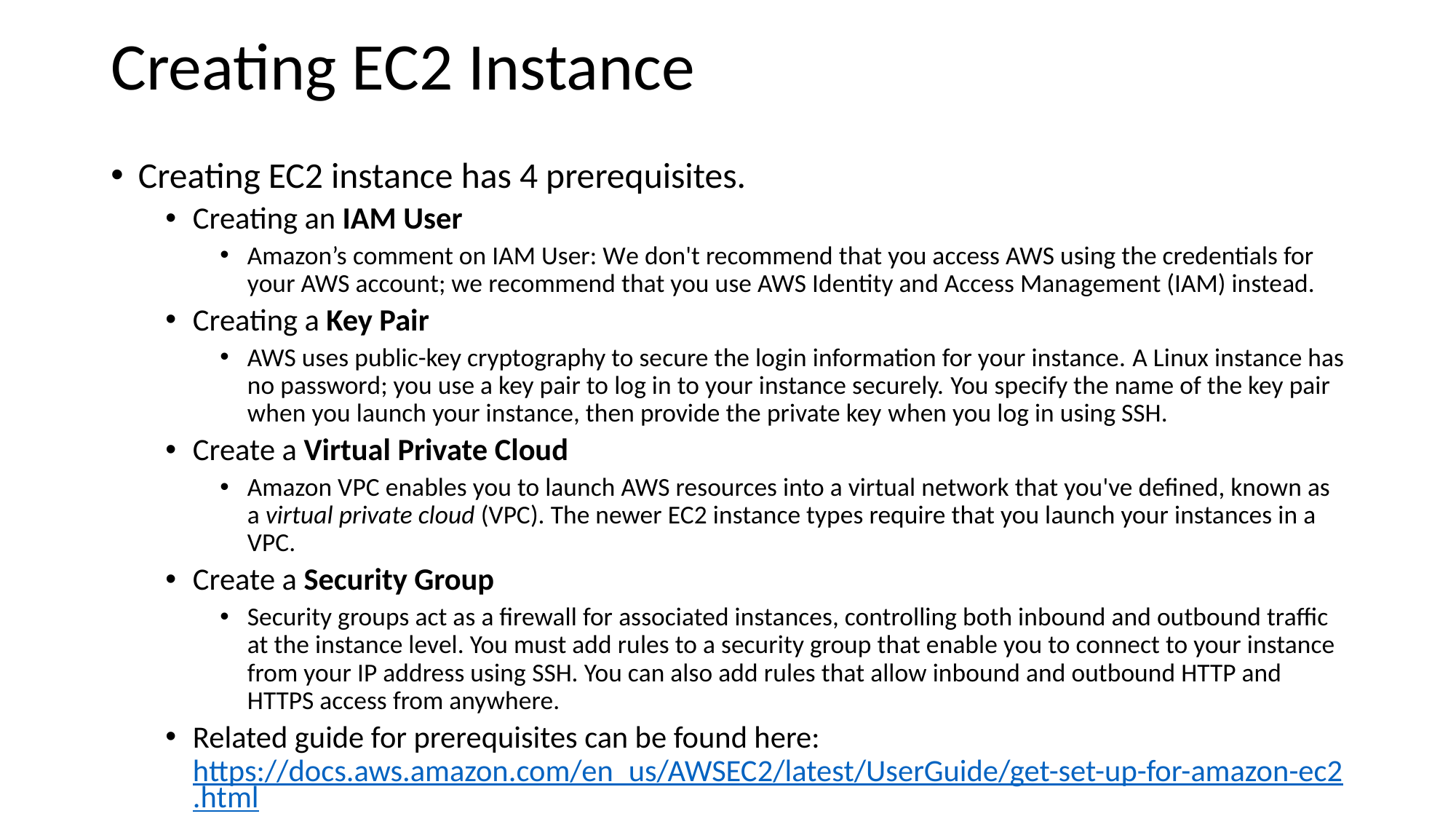

# Creating EC2 Instance
Creating EC2 instance has 4 prerequisites.
Creating an IAM User
Amazon’s comment on IAM User: We don't recommend that you access AWS using the credentials for your AWS account; we recommend that you use AWS Identity and Access Management (IAM) instead.
Creating a Key Pair
AWS uses public-key cryptography to secure the login information for your instance. A Linux instance has no password; you use a key pair to log in to your instance securely. You specify the name of the key pair when you launch your instance, then provide the private key when you log in using SSH.
Create a Virtual Private Cloud
Amazon VPC enables you to launch AWS resources into a virtual network that you've defined, known as a virtual private cloud (VPC). The newer EC2 instance types require that you launch your instances in a VPC.
Create a Security Group
Security groups act as a firewall for associated instances, controlling both inbound and outbound traffic at the instance level. You must add rules to a security group that enable you to connect to your instance from your IP address using SSH. You can also add rules that allow inbound and outbound HTTP and HTTPS access from anywhere.
Related guide for prerequisites can be found here: https://docs.aws.amazon.com/en_us/AWSEC2/latest/UserGuide/get-set-up-for-amazon-ec2.html